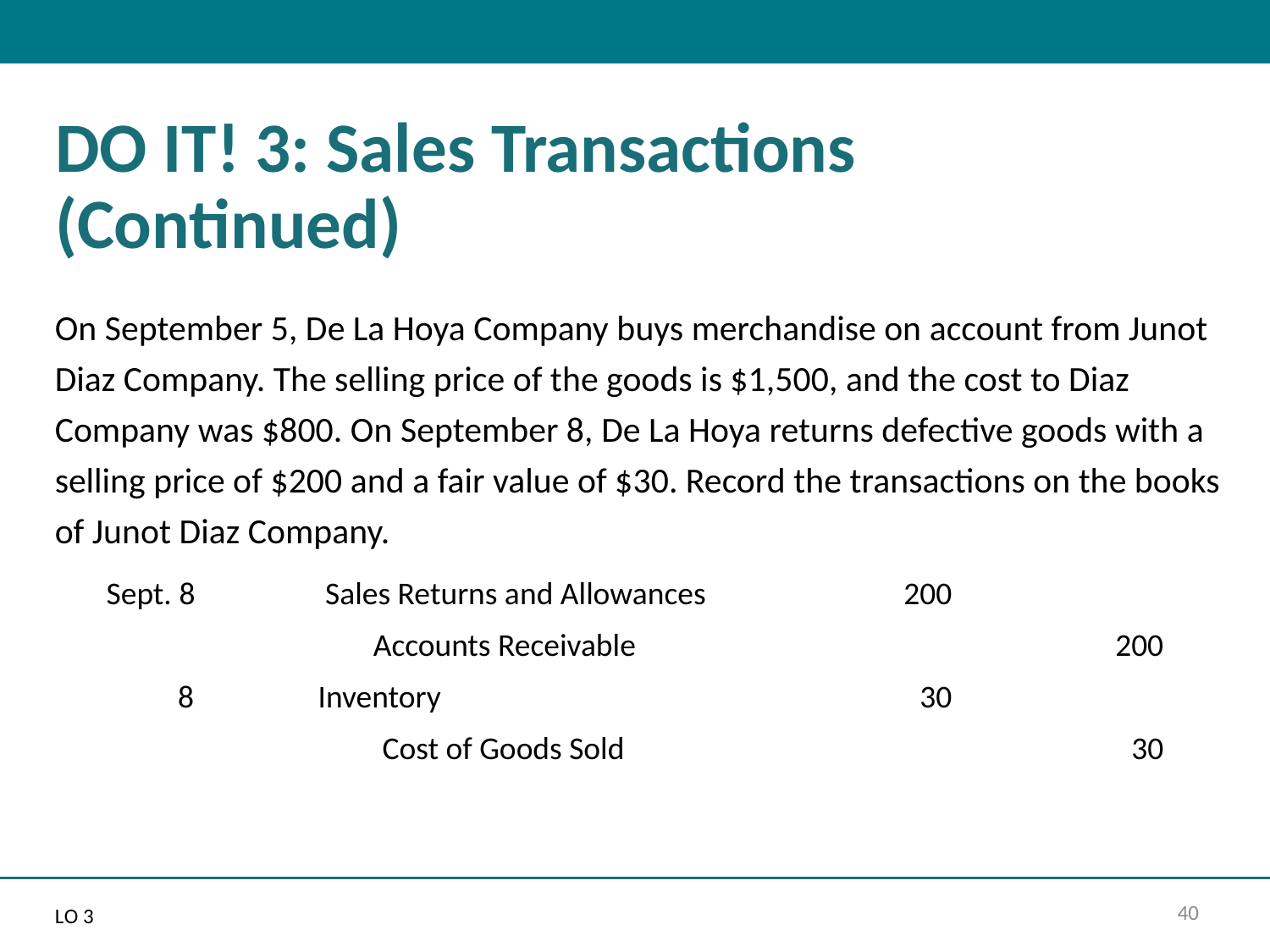

# DO IT! 3: Sales Transactions (Continued)
On September 5, De La Hoya Company buys merchandise on account from Junot Diaz Company. The selling price of the goods is $1,500, and the cost to Diaz Company was $800. On September 8, De La Hoya returns defective goods with a selling price of $200 and a fair value of $30. Record the transactions on the books of Junot Diaz Company.
| Sept. 8 | Sales Returns and Allowances | 200 |  |
| --- | --- | --- | --- |
|  | Accounts Receivable |  | 200 |
| 8 | Inventory | 30 |  |
|  | Cost of Goods Sold |  | 30 |
L O 3